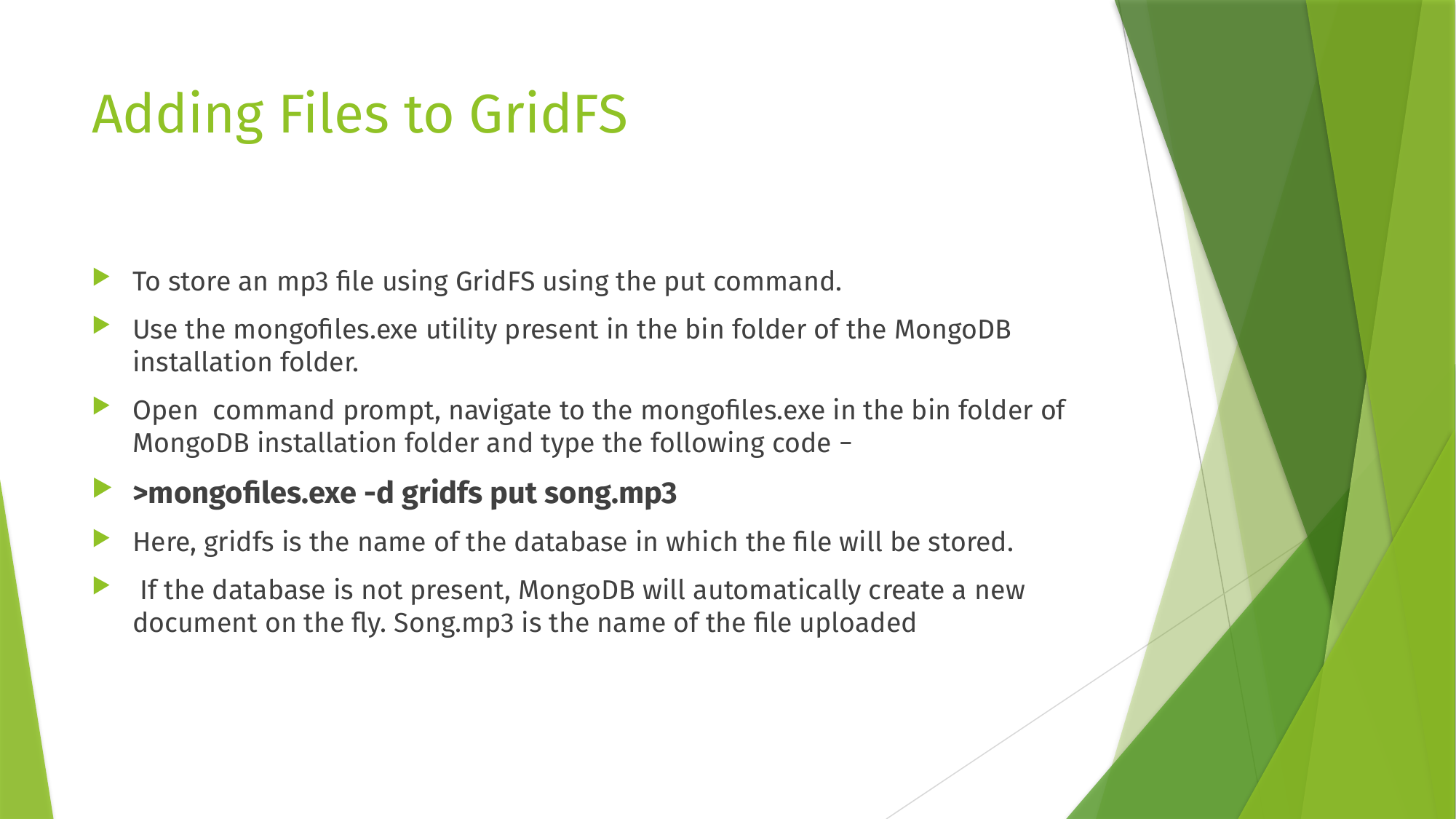

# Adding Files to GridFS
To store an mp3 file using GridFS using the put command.
Use the mongofiles.exe utility present in the bin folder of the MongoDB installation folder.
Open  command prompt, navigate to the mongofiles.exe in the bin folder of MongoDB installation folder and type the following code −
>mongofiles.exe -d gridfs put song.mp3
Here, gridfs is the name of the database in which the file will be stored.
 If the database is not present, MongoDB will automatically create a new document on the fly. Song.mp3 is the name of the file uploaded